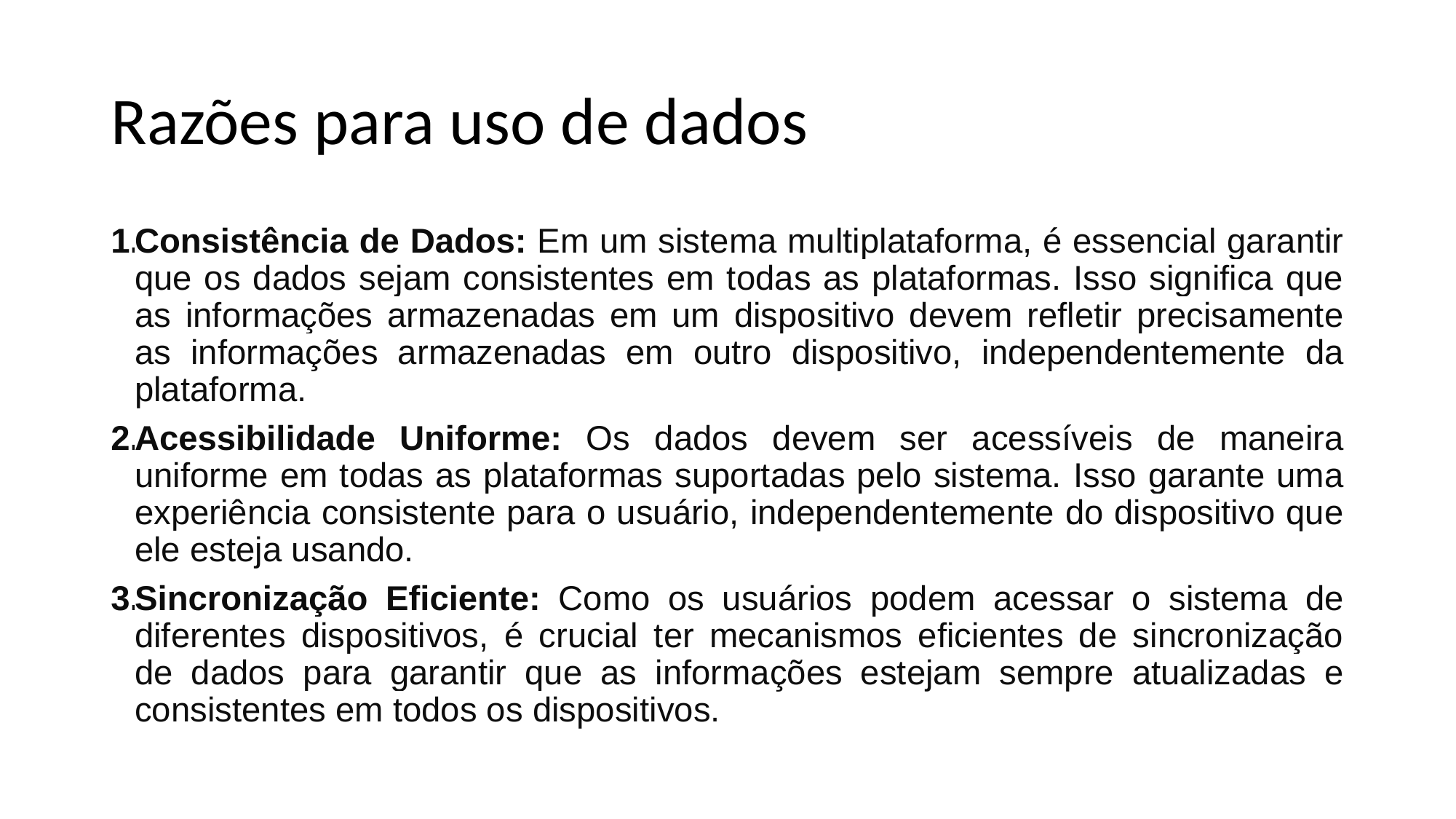

# Razões para uso de dados
Consistência de Dados: Em um sistema multiplataforma, é essencial garantir que os dados sejam consistentes em todas as plataformas. Isso significa que as informações armazenadas em um dispositivo devem refletir precisamente as informações armazenadas em outro dispositivo, independentemente da plataforma.
Acessibilidade Uniforme: Os dados devem ser acessíveis de maneira uniforme em todas as plataformas suportadas pelo sistema. Isso garante uma experiência consistente para o usuário, independentemente do dispositivo que ele esteja usando.
Sincronização Eficiente: Como os usuários podem acessar o sistema de diferentes dispositivos, é crucial ter mecanismos eficientes de sincronização de dados para garantir que as informações estejam sempre atualizadas e consistentes em todos os dispositivos.